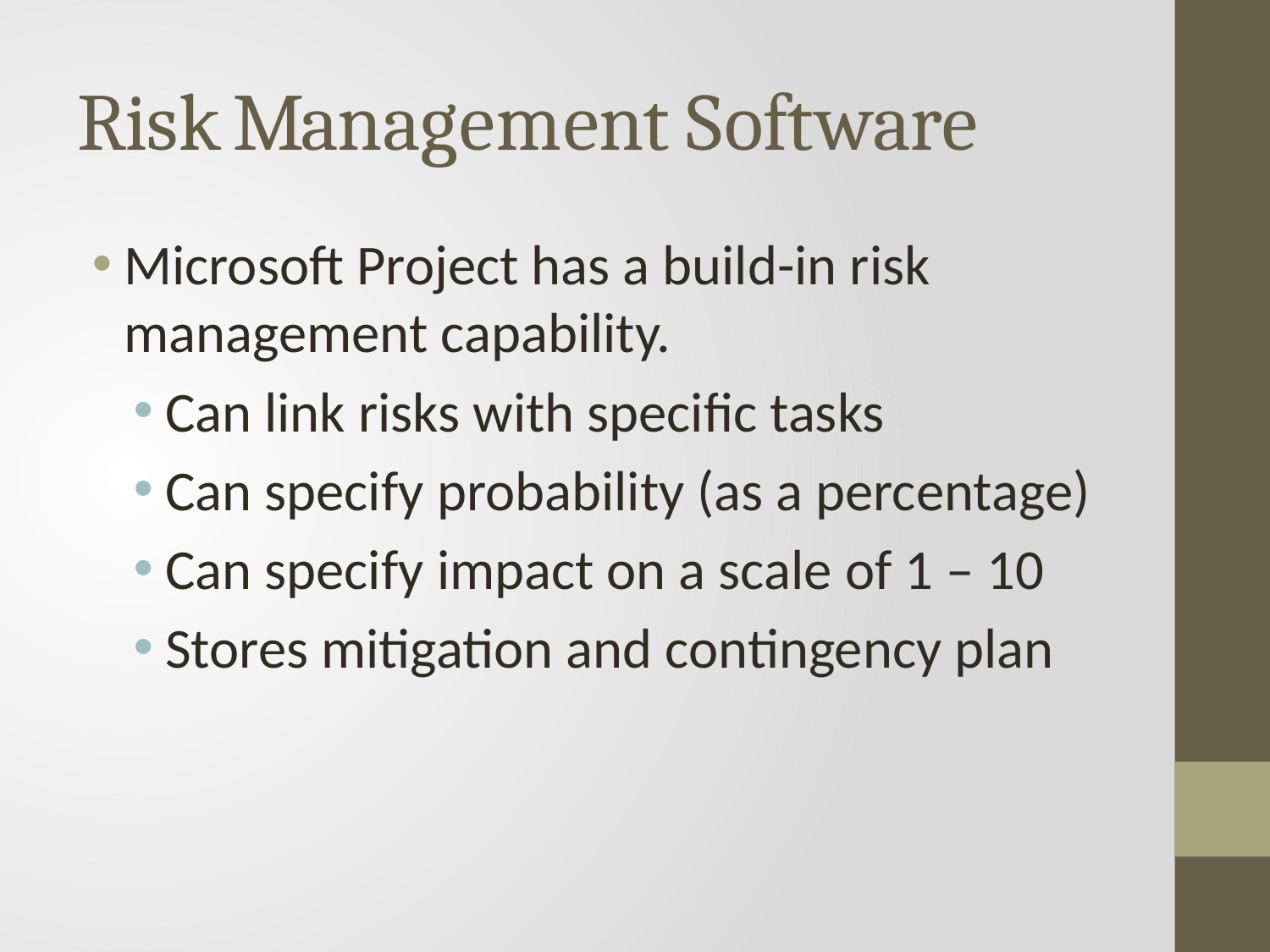

# Risk Management Software
Microsoft Project has a build-in risk management capability.
Can link risks with specific tasks
Can specify probability (as a percentage)
Can specify impact on a scale of 1 – 10
Stores mitigation and contingency plan